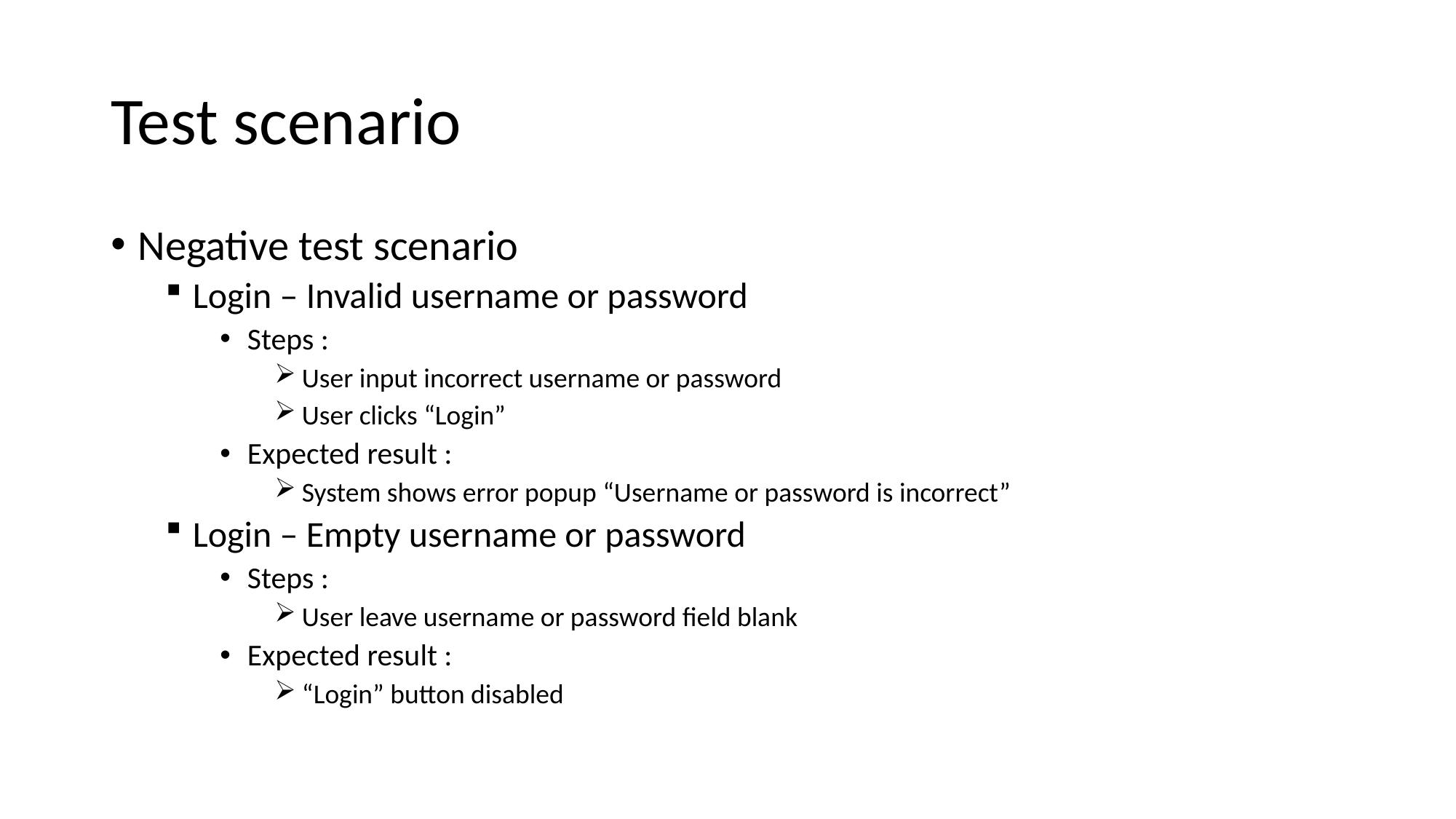

# Test scenario
Negative test scenario
Login – Invalid username or password
Steps :
User input incorrect username or password
User clicks “Login”
Expected result :
System shows error popup “Username or password is incorrect”
Login – Empty username or password
Steps :
User leave username or password field blank
Expected result :
“Login” button disabled